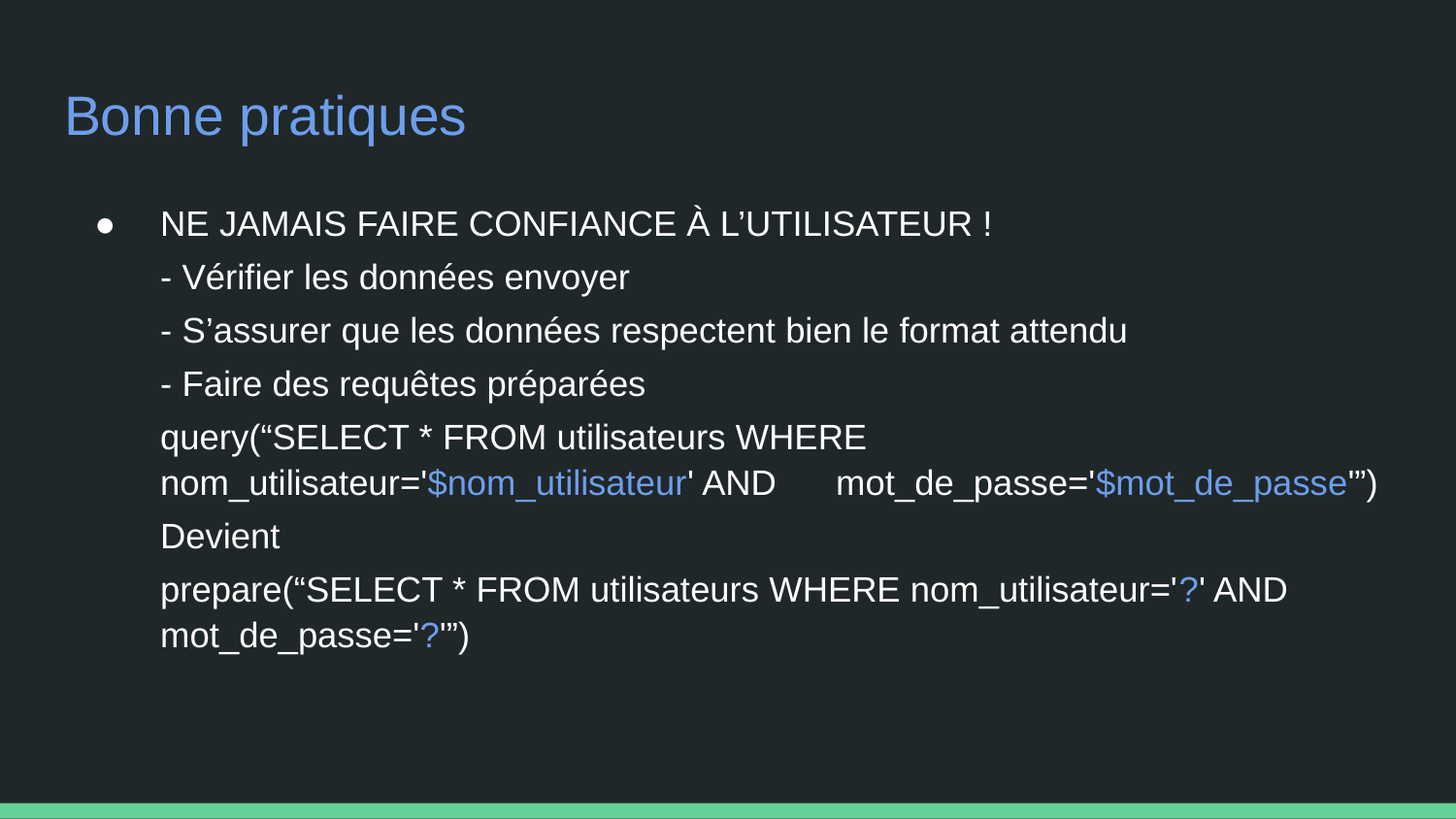

# Bonne pratiques
NE JAMAIS FAIRE CONFIANCE À L’UTILISATEUR !
- Vérifier les données envoyer
- S’assurer que les données respectent bien le format attendu
- Faire des requêtes préparées
	query(“SELECT * FROM utilisateurs WHERE nom_utilisateur='$nom_utilisateur' AND      mot_de_passe='$mot_de_passe'”)
Devient
	prepare(“SELECT * FROM utilisateurs WHERE nom_utilisateur='?' AND mot_de_passe='?'”)